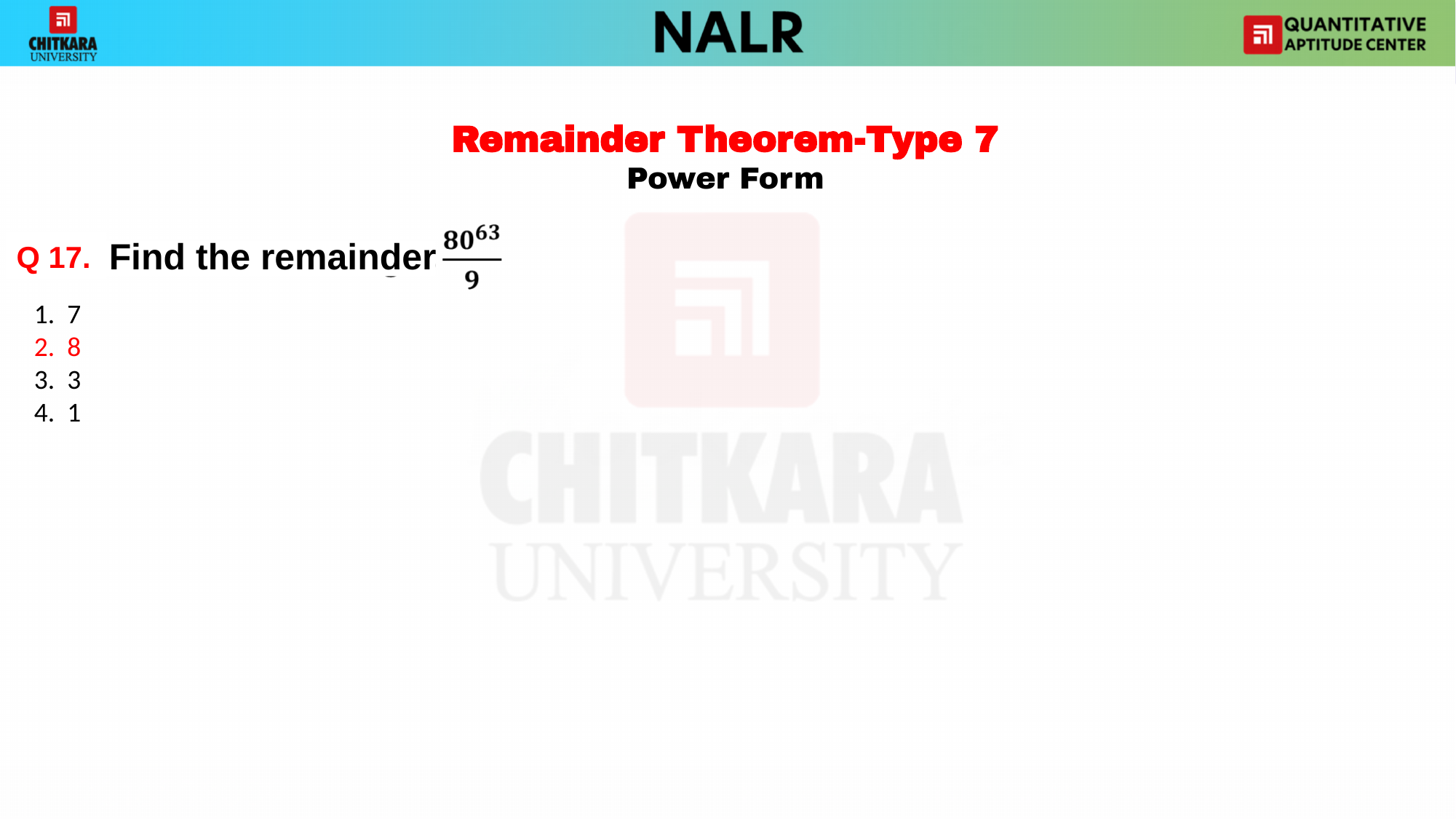

Remainder Theorem-Type 7
Power Form

Find the remainder
Q 17.

1.  7
2.  8
3.  3
4.  1